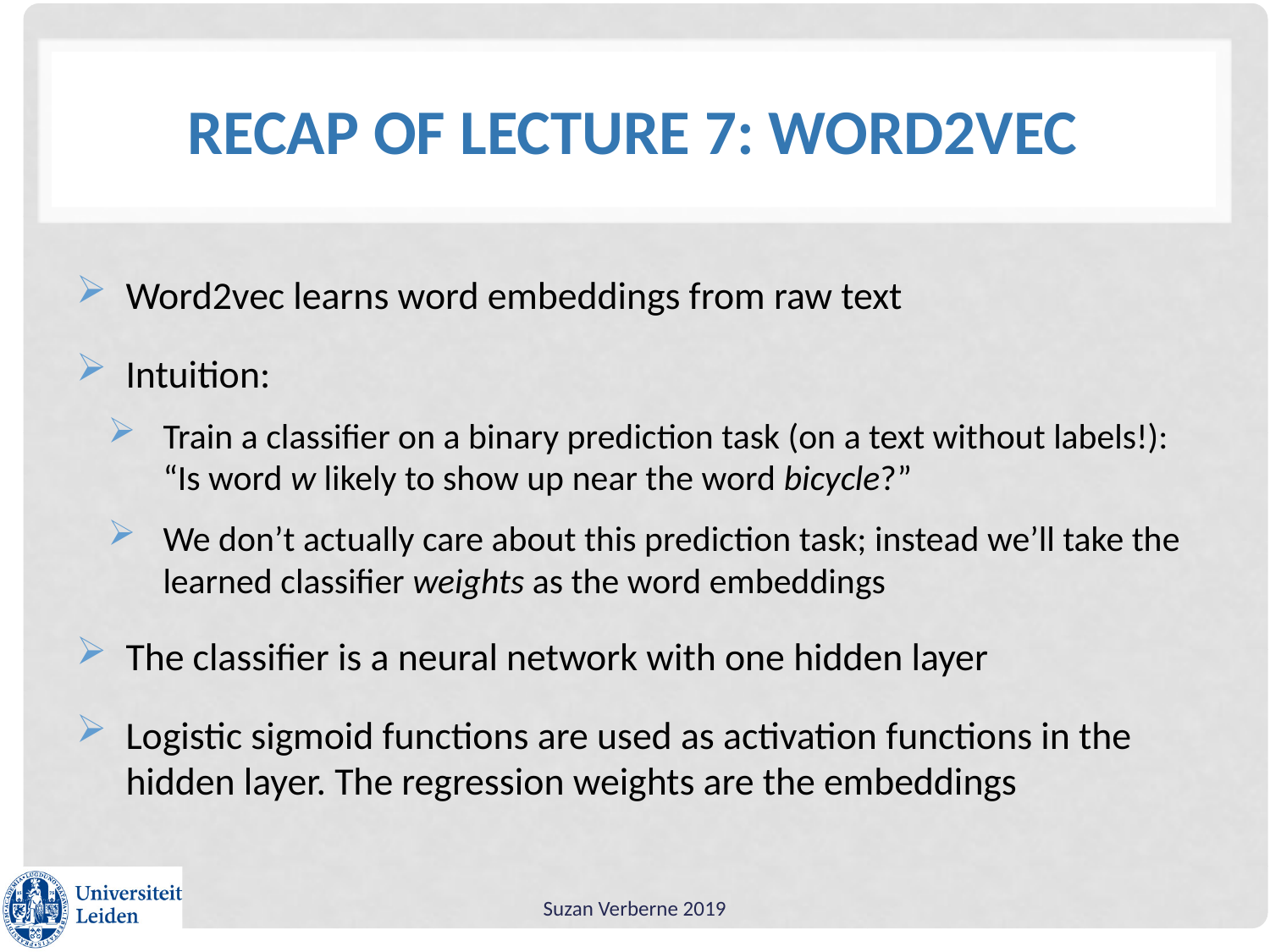

# Recap of lecture 7: word2vec
Word2vec learns word embeddings from raw text
Intuition:
Train a classifier on a binary prediction task (on a text without labels!): “Is word w likely to show up near the word bicycle?”
We don’t actually care about this prediction task; instead we’ll take the learned classifier weights as the word embeddings
The classifier is a neural network with one hidden layer
Logistic sigmoid functions are used as activation functions in the hidden layer. The regression weights are the embeddings

Suzan Verberne 2019